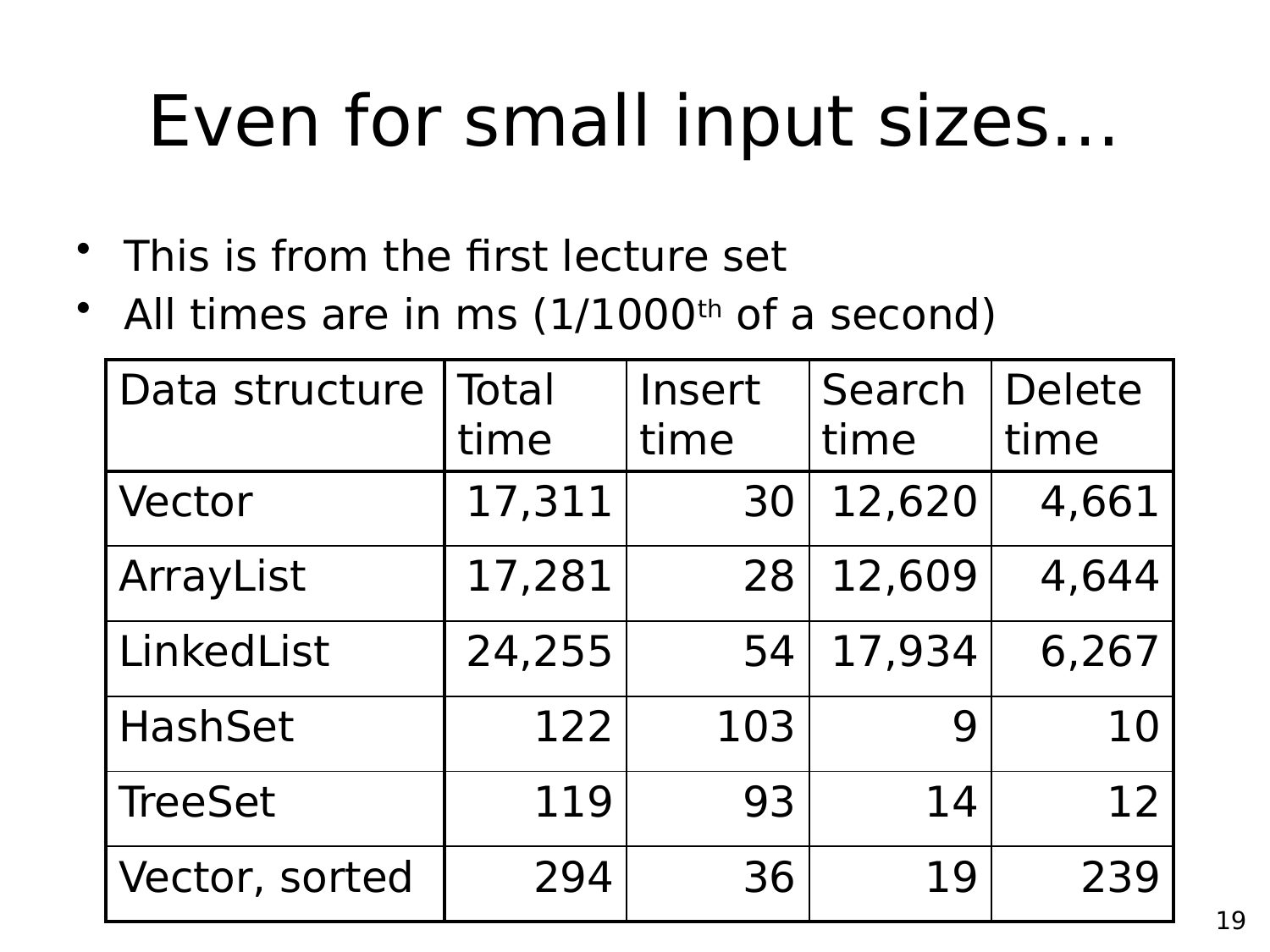

# Even for small input sizes…
This is from the first lecture set
All times are in ms (1/1000th of a second)
| Data structure | Total time | Insert time | Search time | Delete time |
| --- | --- | --- | --- | --- |
| Vector | 17,311 | 30 | 12,620 | 4,661 |
| ArrayList | 17,281 | 28 | 12,609 | 4,644 |
| LinkedList | 24,255 | 54 | 17,934 | 6,267 |
| HashSet | 122 | 103 | 9 | 10 |
| TreeSet | 119 | 93 | 14 | 12 |
| Vector, sorted | 294 | 36 | 19 | 239 |